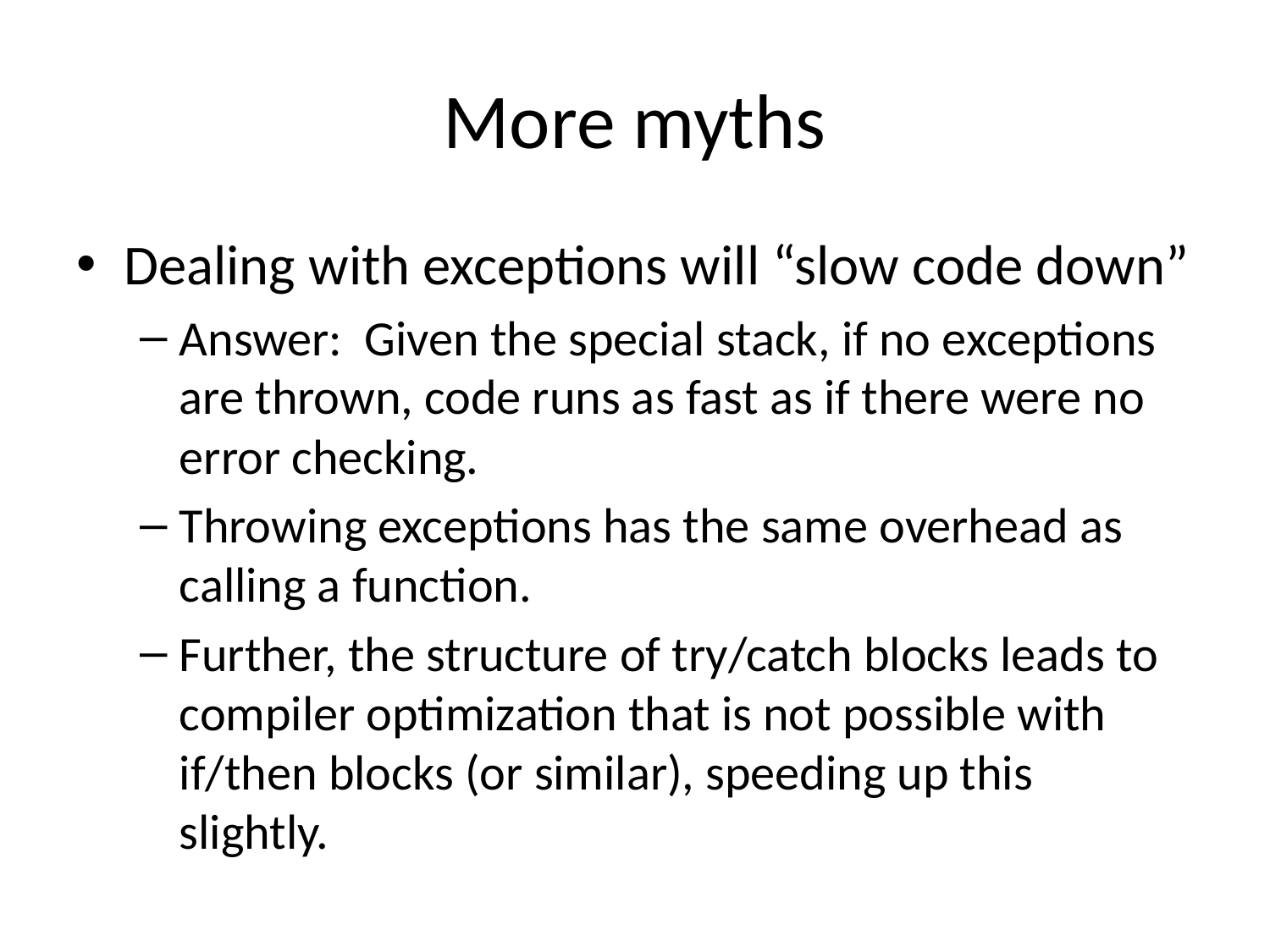

# More myths
Dealing with exceptions will “slow code down”
Answer:  Given the special stack, if no exceptions are thrown, code runs as fast as if there were no error checking.
Throwing exceptions has the same overhead as calling a function.
Further, the structure of try/catch blocks leads to compiler optimization that is not possible with if/then blocks (or similar), speeding up this slightly.